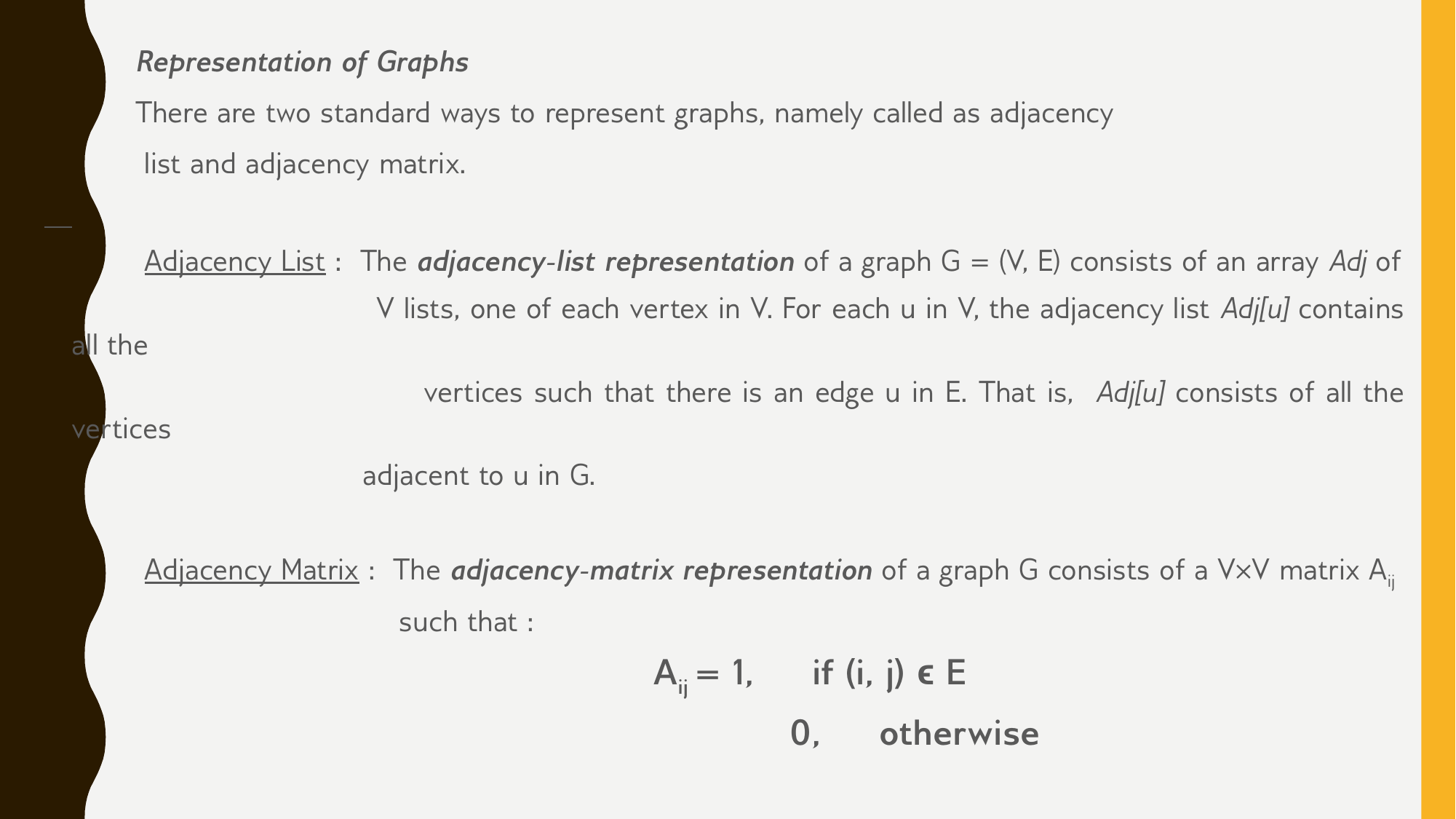

Representation of Graphs
          There are two standard ways to represent graphs, namely called as adjacency
           list and adjacency matrix.

        Adjacency List :  The adjacency-list representation of a graph G = (V, E) consists of an array Adj of
                                V lists, one of each vertex in V. For each u in V, the adjacency list Adj[u] contains all the
                                vertices such that there is an edge u in E. That is,  Adj[u] consists of all the vertices
                                adjacent to u in G.

        Adjacency Matrix :  The adjacency-matrix representation of a graph G consists of a V×V matrix Aij
                                    such that :
                                                                   Aij = 1,     if (i, j) ϵ E
                                                               0,     otherwise